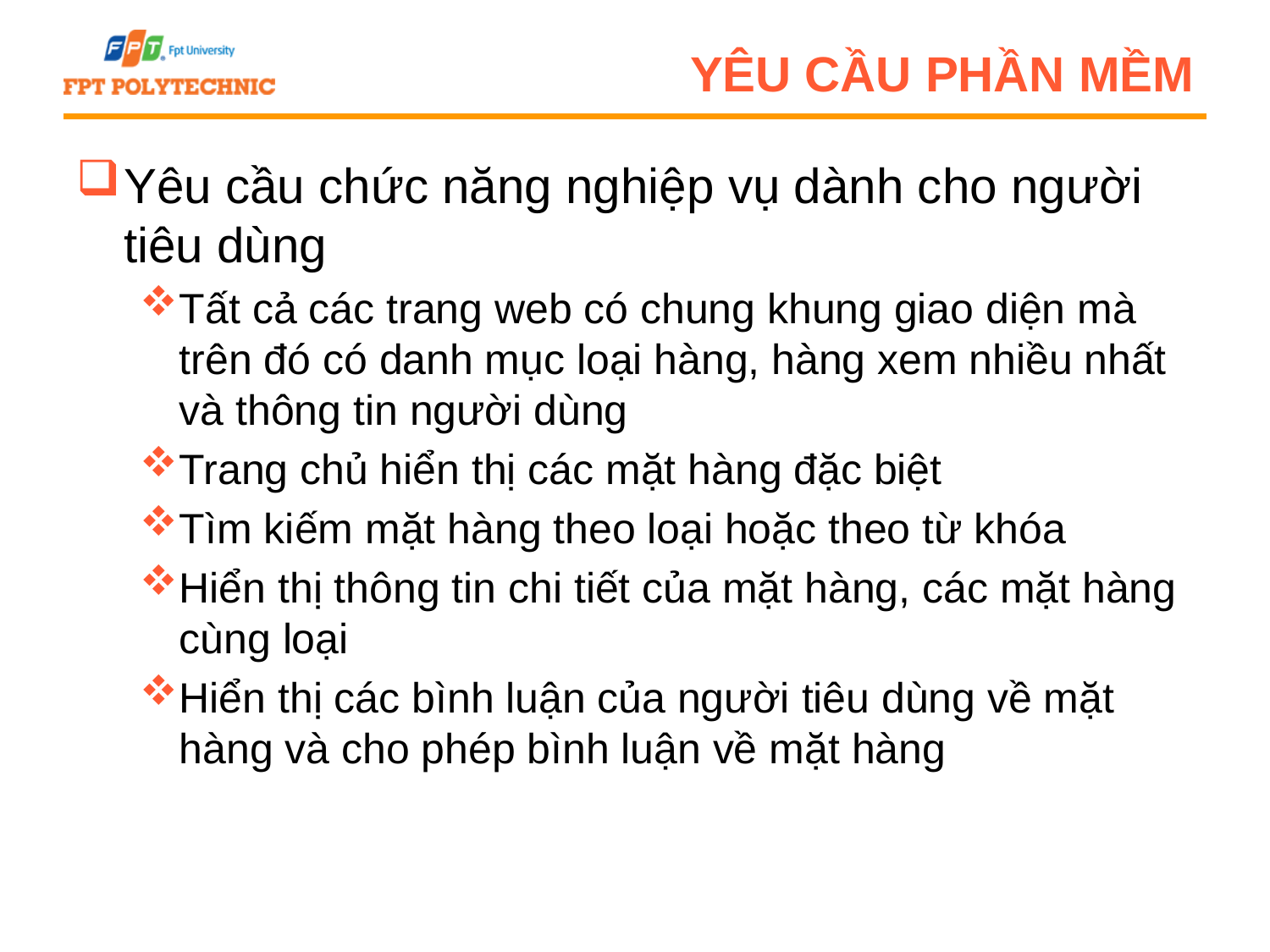

# Yêu cầu phần mềm
Yêu cầu chức năng nghiệp vụ dành cho người tiêu dùng
Tất cả các trang web có chung khung giao diện mà trên đó có danh mục loại hàng, hàng xem nhiều nhất và thông tin người dùng
Trang chủ hiển thị các mặt hàng đặc biệt
Tìm kiếm mặt hàng theo loại hoặc theo từ khóa
Hiển thị thông tin chi tiết của mặt hàng, các mặt hàng cùng loại
Hiển thị các bình luận của người tiêu dùng về mặt hàng và cho phép bình luận về mặt hàng